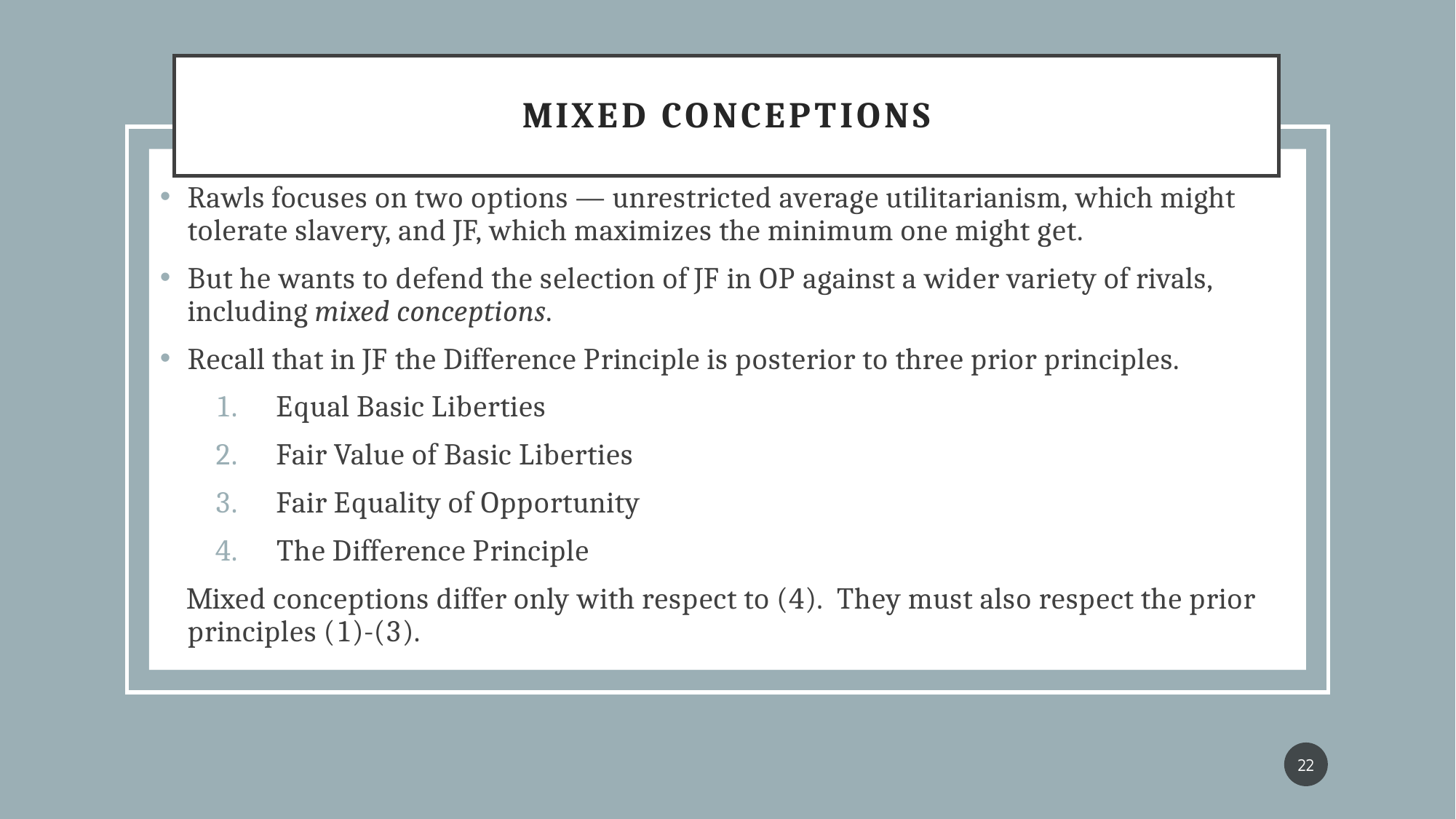

# Mixed conceptions

Rawls focuses on two options — unrestricted average utilitarianism, which might tolerate slavery, and JF, which maximizes the minimum one might get.
But he wants to defend the selection of JF in OP against a wider variety of rivals, including mixed conceptions.
Recall that in JF the Difference Principle is posterior to three prior principles.
Equal Basic Liberties
Fair Value of Basic Liberties
Fair Equality of Opportunity
The Difference Principle
Mixed conceptions differ only with respect to (4).  They must also respect the prior principles (1)-(3).

22